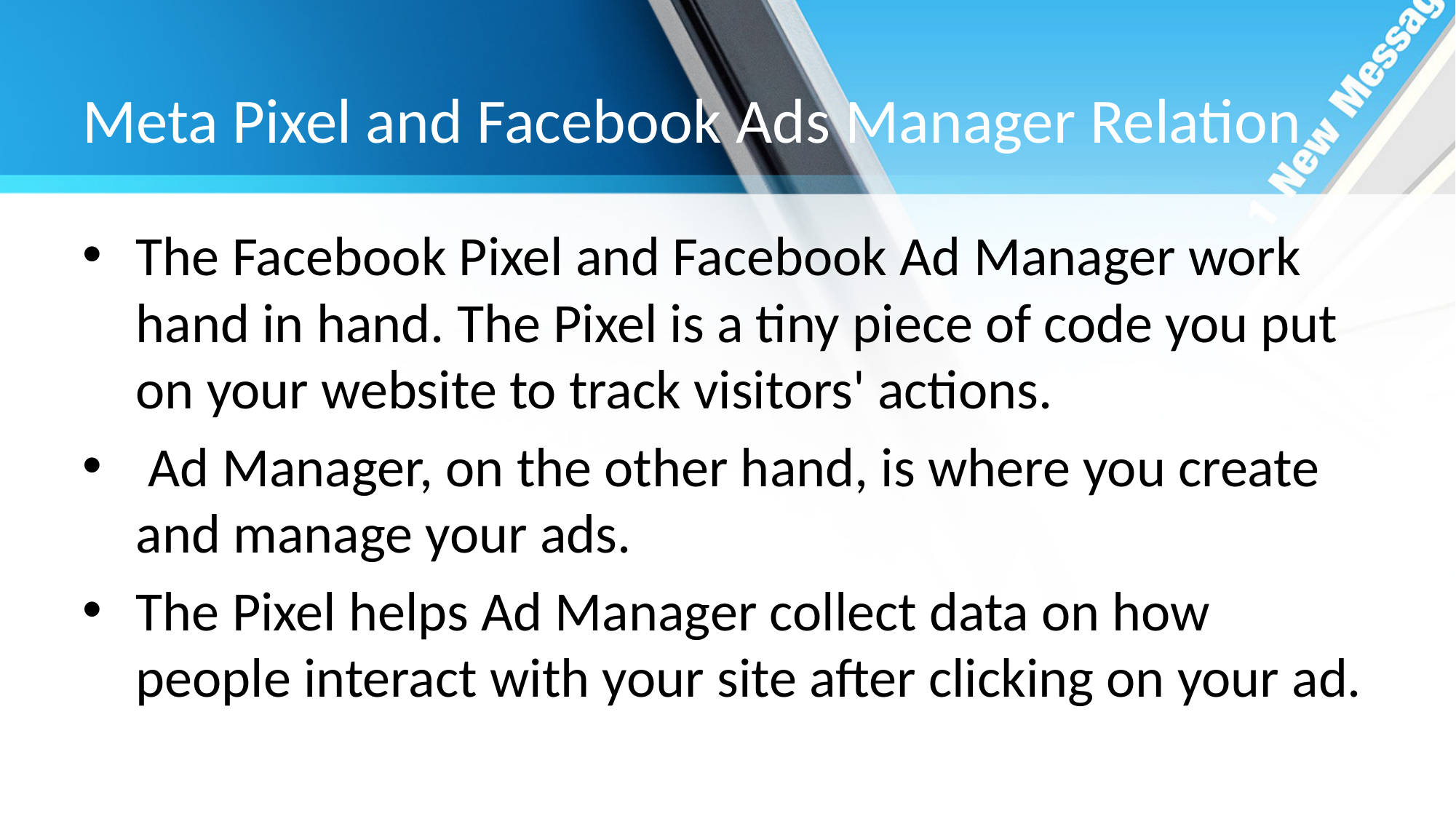

# Meta Pixel and Facebook Ads Manager Relation
The Facebook Pixel and Facebook Ad Manager work hand in hand. The Pixel is a tiny piece of code you put on your website to track visitors' actions.
 Ad Manager, on the other hand, is where you create and manage your ads.
The Pixel helps Ad Manager collect data on how people interact with your site after clicking on your ad.